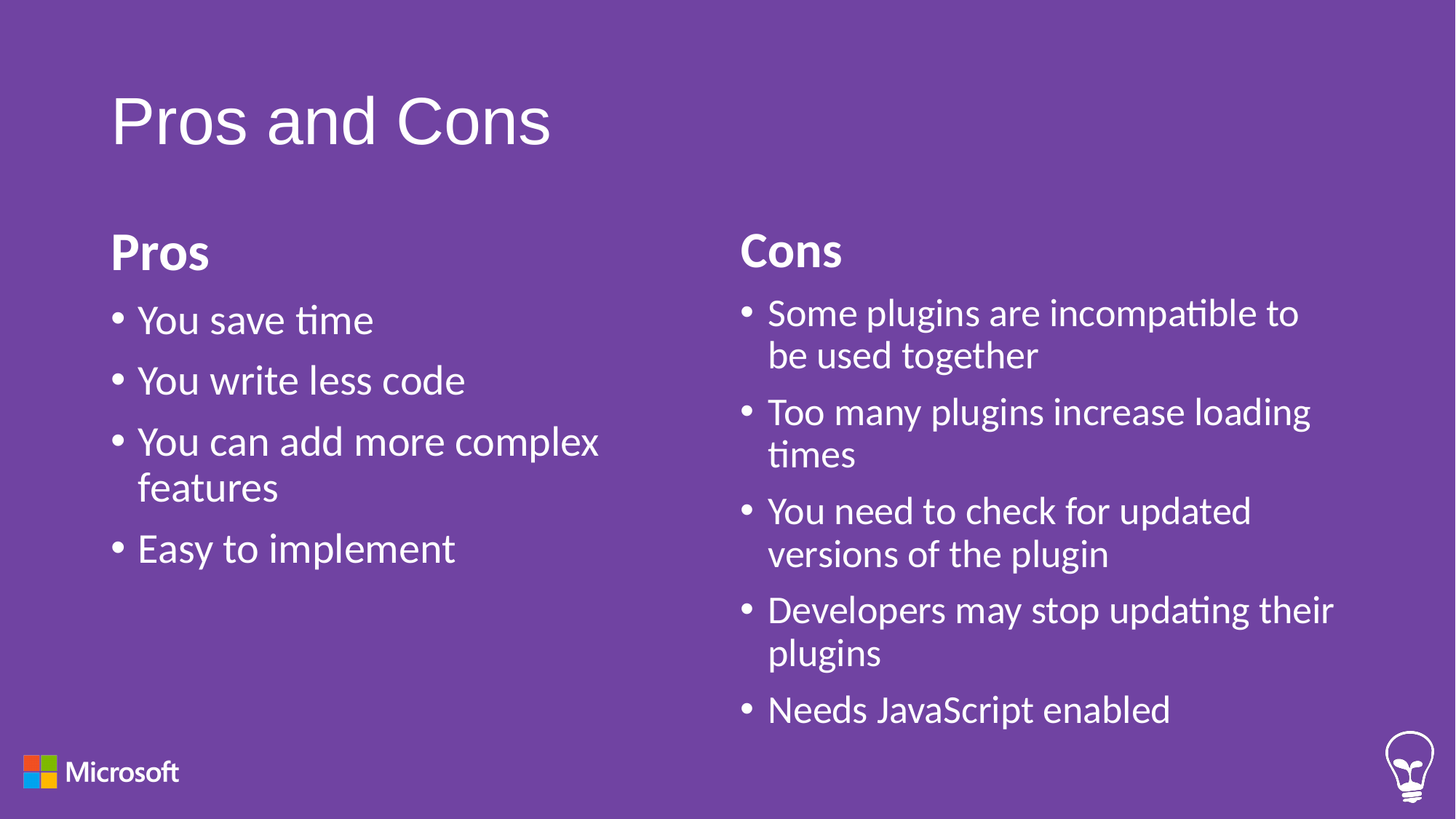

# Pros and Cons
Pros
You save time
You write less code
You can add more complex features
Easy to implement
Cons
Some plugins are incompatible to be used together
Too many plugins increase loading times
You need to check for updated versions of the plugin
Developers may stop updating their plugins
Needs JavaScript enabled